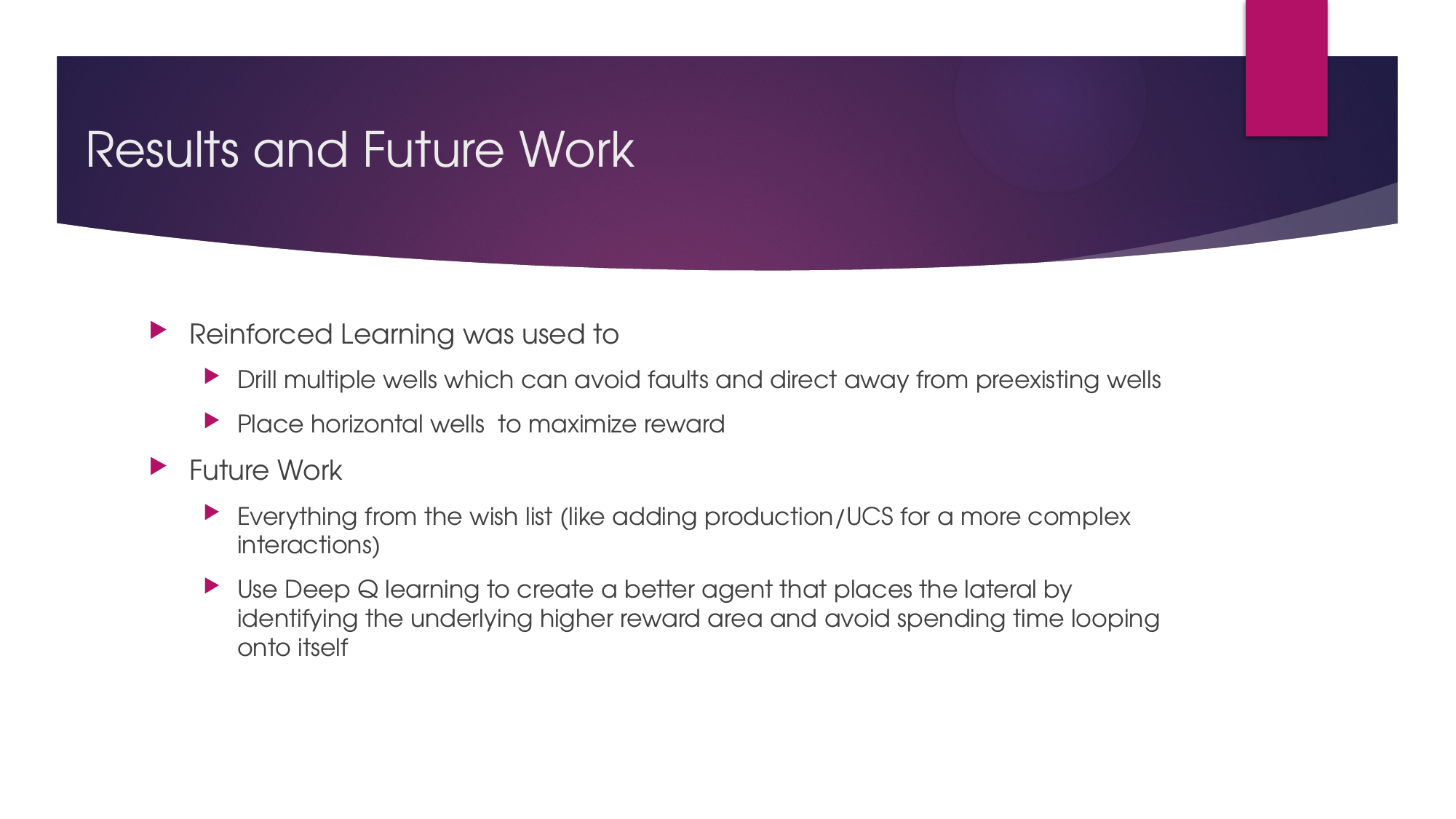

# Results and Future Work
Reinforced Learning was used to
Drill multiple wells which can avoid faults and direct away from preexisting wells
Place horizontal wells  to maximize reward
Future Work
Everything from the wish list (like adding production/UCS for a more complex interactions)
Use Deep Q learning to create a better agent that places the lateral by identifying the underlying higher reward area and avoid spending time looping onto itself